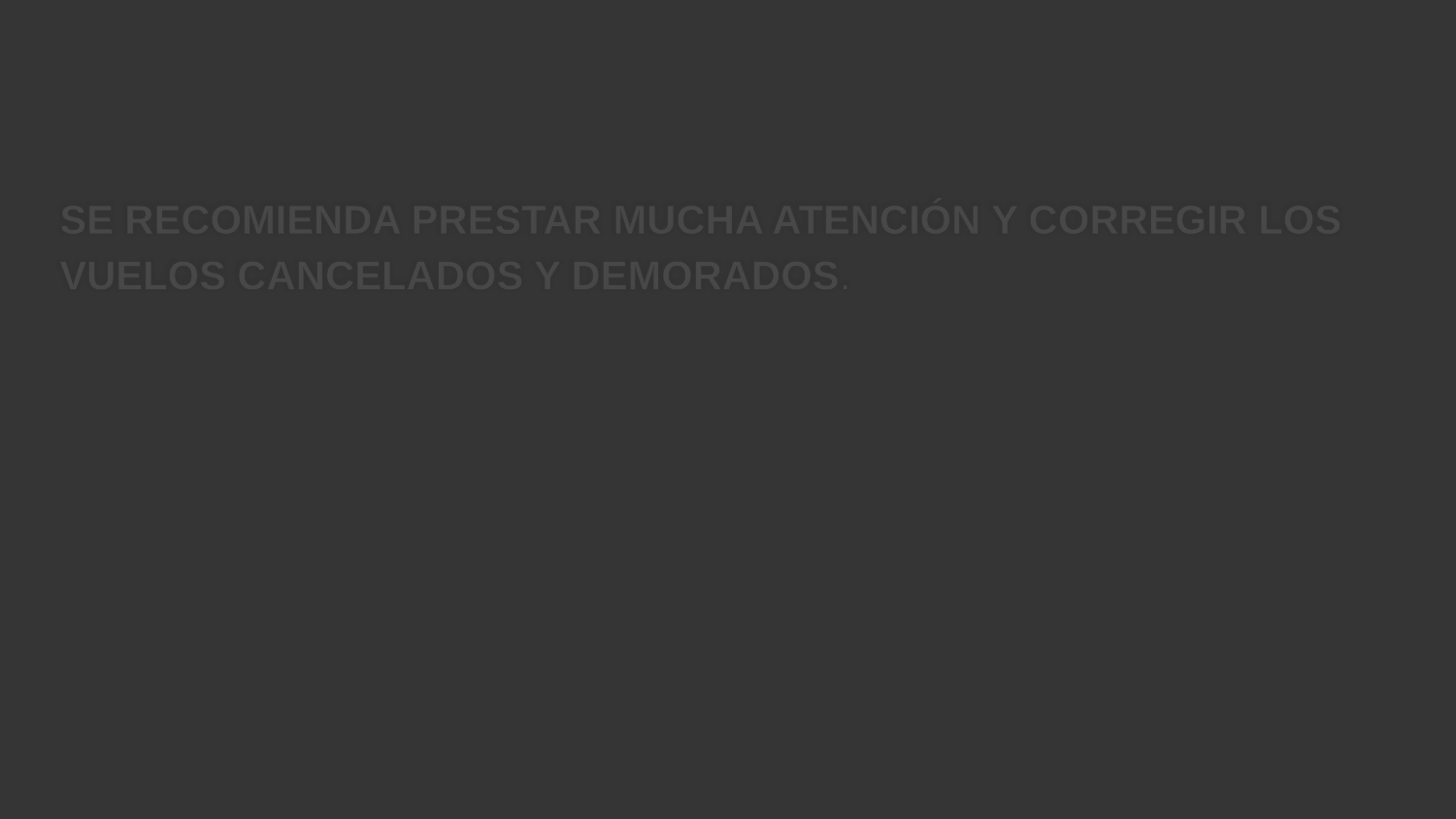

# SE RECOMIENDA PRESTAR MUCHA ATENCIÓN Y CORREGIR LOS VUELOS CANCELADOS Y DEMORADOS.